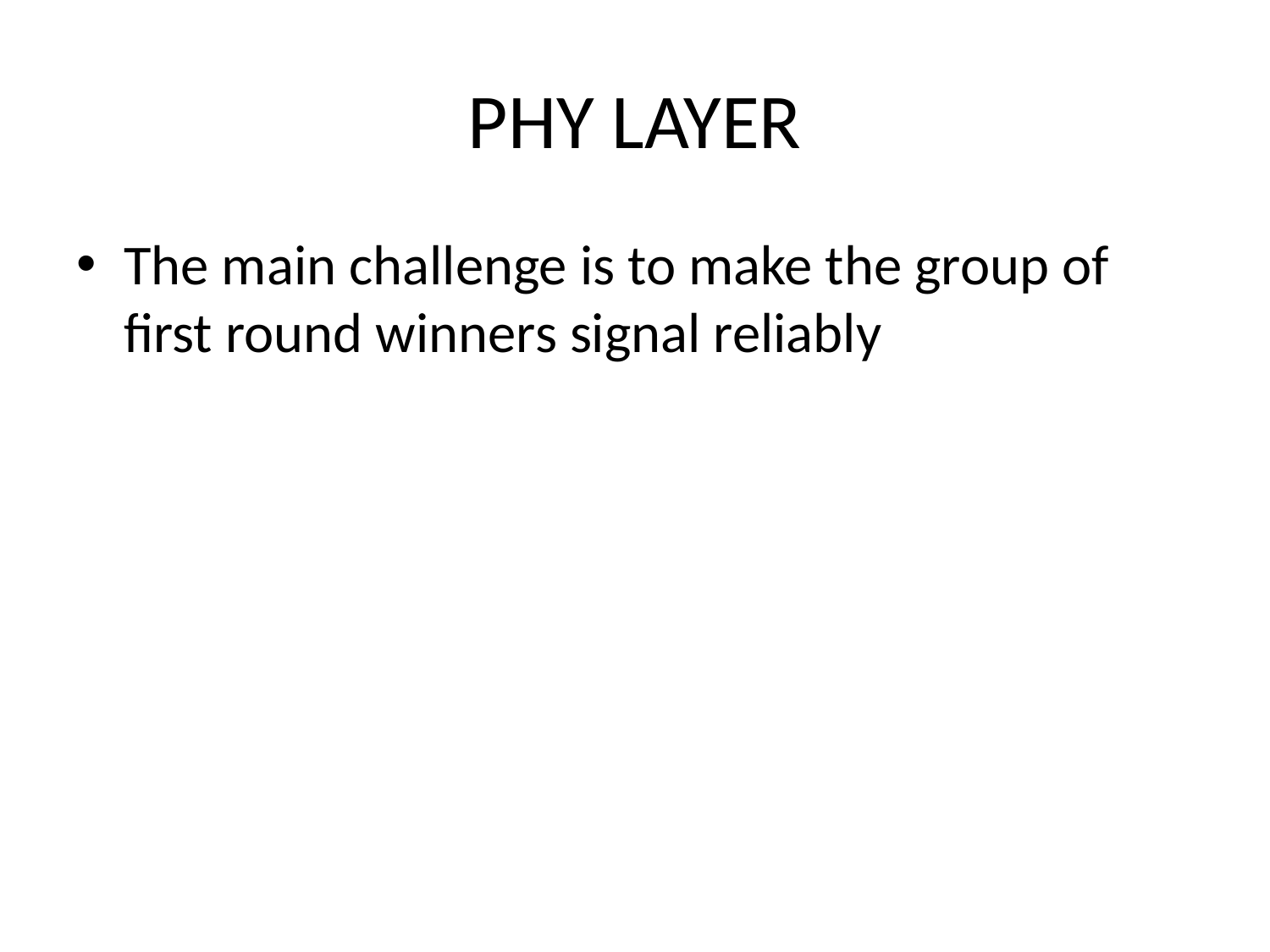

# PHY LAYER
The main challenge is to make the group of first round winners signal reliably